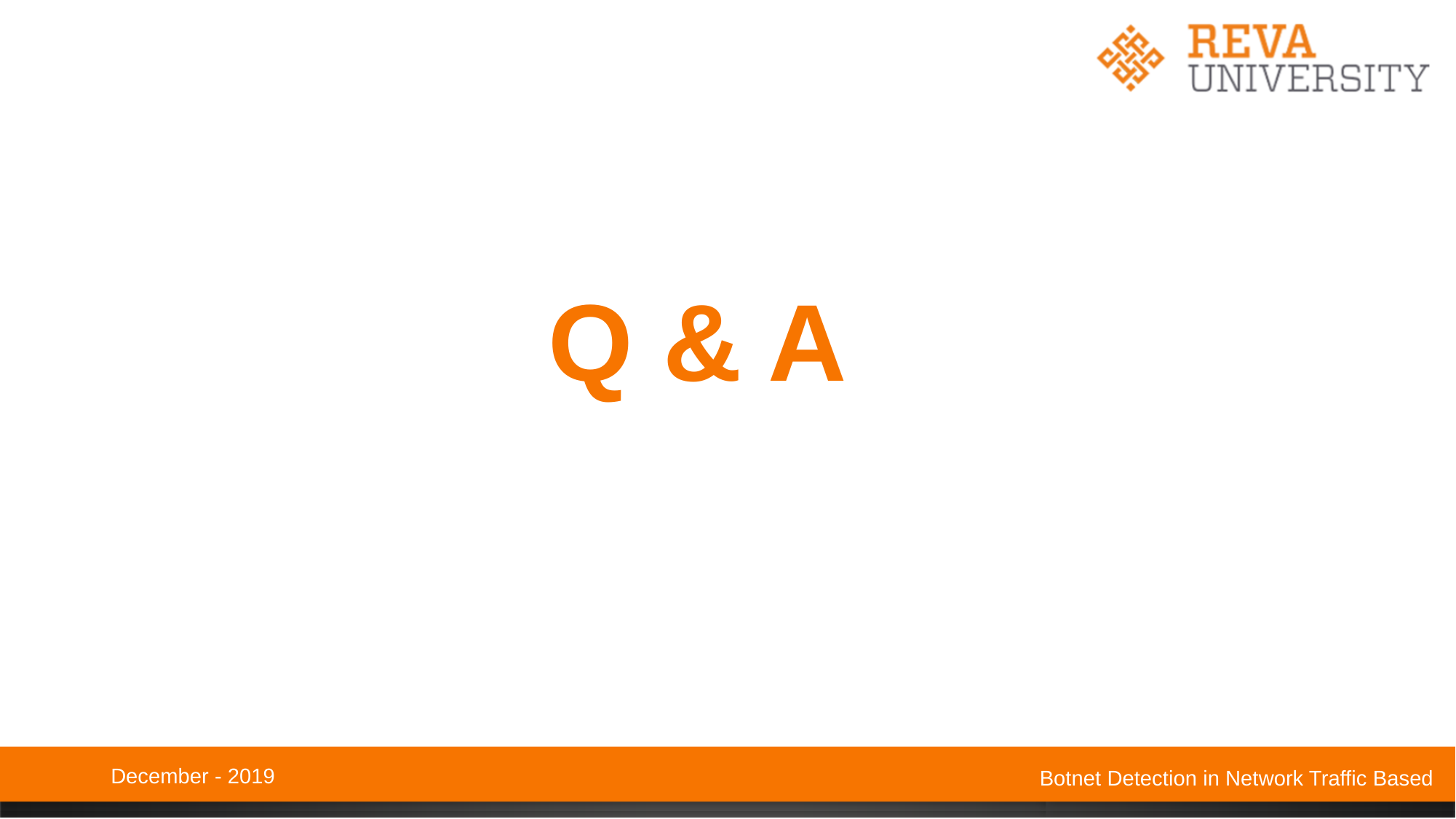

Q & A
December - 2019
Botnet Detection in Network Traffic Based